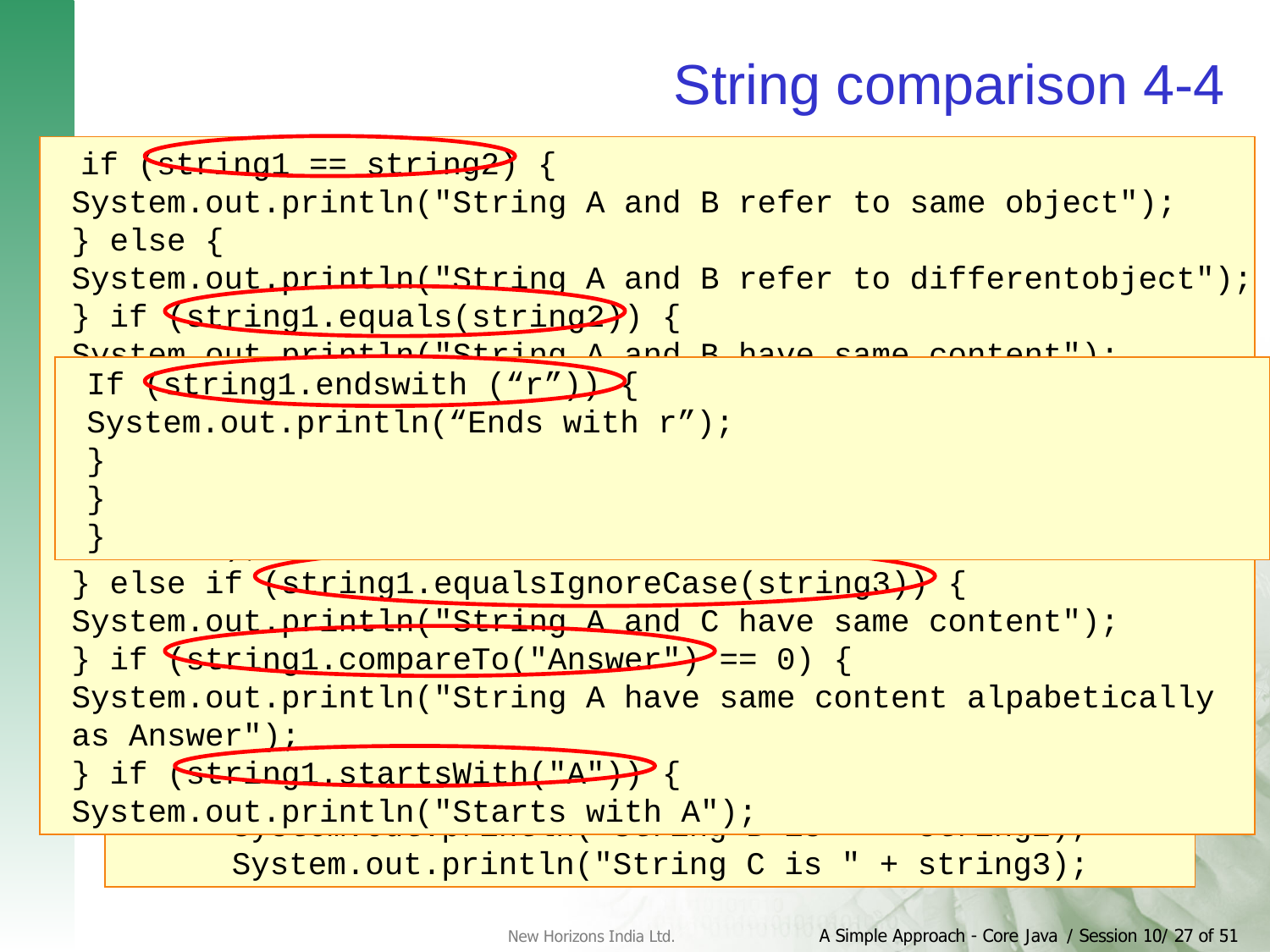

# String comparison 4-4
 if (string1 == string2) {
System.out.println("String A and B refer to same object");
} else {
System.out.println("String A and B refer to differentobject");
} if (string1.equals(string2)) {
System.out.println("String A and B have same content");
} else {
System.out.println("String A and B have different content");
} if (string1.equalsIgnoreCase(string2)) {
System.out.println("Ignoring case, String A and B have same content");
} else if (string1.equalsIgnoreCase(string3)) {
System.out.println("String A and C have same content");
} if (string1.compareTo("Answer") == 0) {
System.out.println("String A have same content alpabetically as Answer");
} if (string1.startsWith("A")) {
System.out.println("Starts with A");

 Comparing different strings
Using Methods of String class such as equalsIgnoreCase(), compareTo(), startsWith() and endsWith().
class Stringdemo {
    /** Constructor. */
    protected Stringdemo() {
    }
    /** This is a main method.
      * It demonstrates the comparison methods of String class
      * @param args passed to the main method
      */
    public static void main(final String [] args) {
     String string1, string2, string3;
     string1 = new String("Answer");
     string2 = new String("ANSWER");
     string3 = new String("Question");
     System.out.println("String A is " + string1);
     System.out.println("String B is " + string2);
     System.out.println("String C is " + string3);

If (string1.endswith (“r”)) {
System.out.println(“Ends with r”);
}
}
}

Demonstration: Example 7